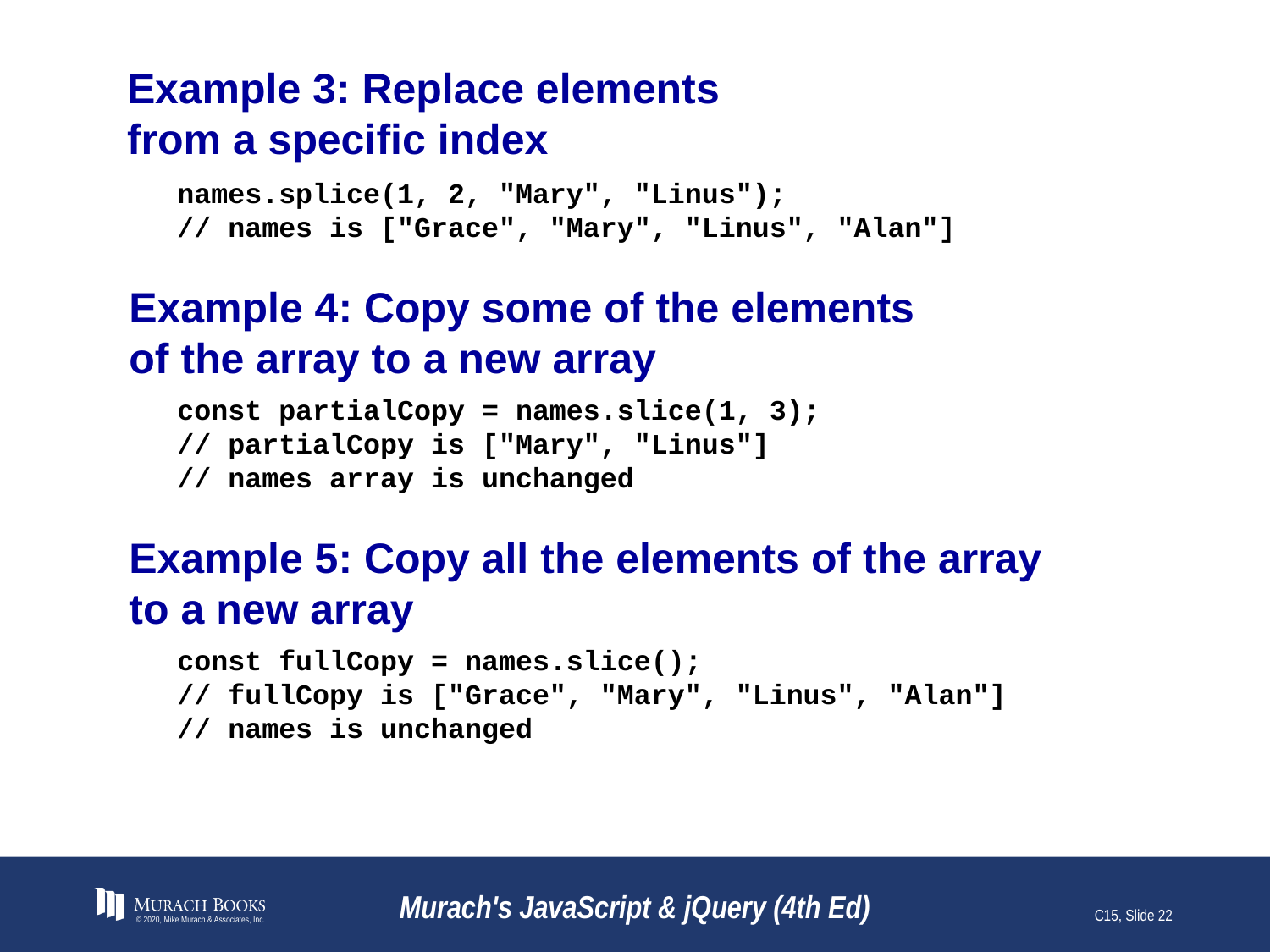

# Example 3: Replace elements from a specific index
names.splice(1, 2, "Mary", "Linus");
// names is ["Grace", "Mary", "Linus", "Alan"]
Example 4: Copy some of the elements
of the array to a new array
const partialCopy = names.slice(1, 3);
// partialCopy is ["Mary", "Linus"]
// names array is unchanged
Example 5: Copy all the elements of the array
to a new array
const fullCopy = names.slice();
// fullCopy is ["Grace", "Mary", "Linus", "Alan"]
// names is unchanged

© 2020, Mike Murach & Associates, Inc.
Murach's JavaScript & jQuery (4th Ed)

C15, Slide 22